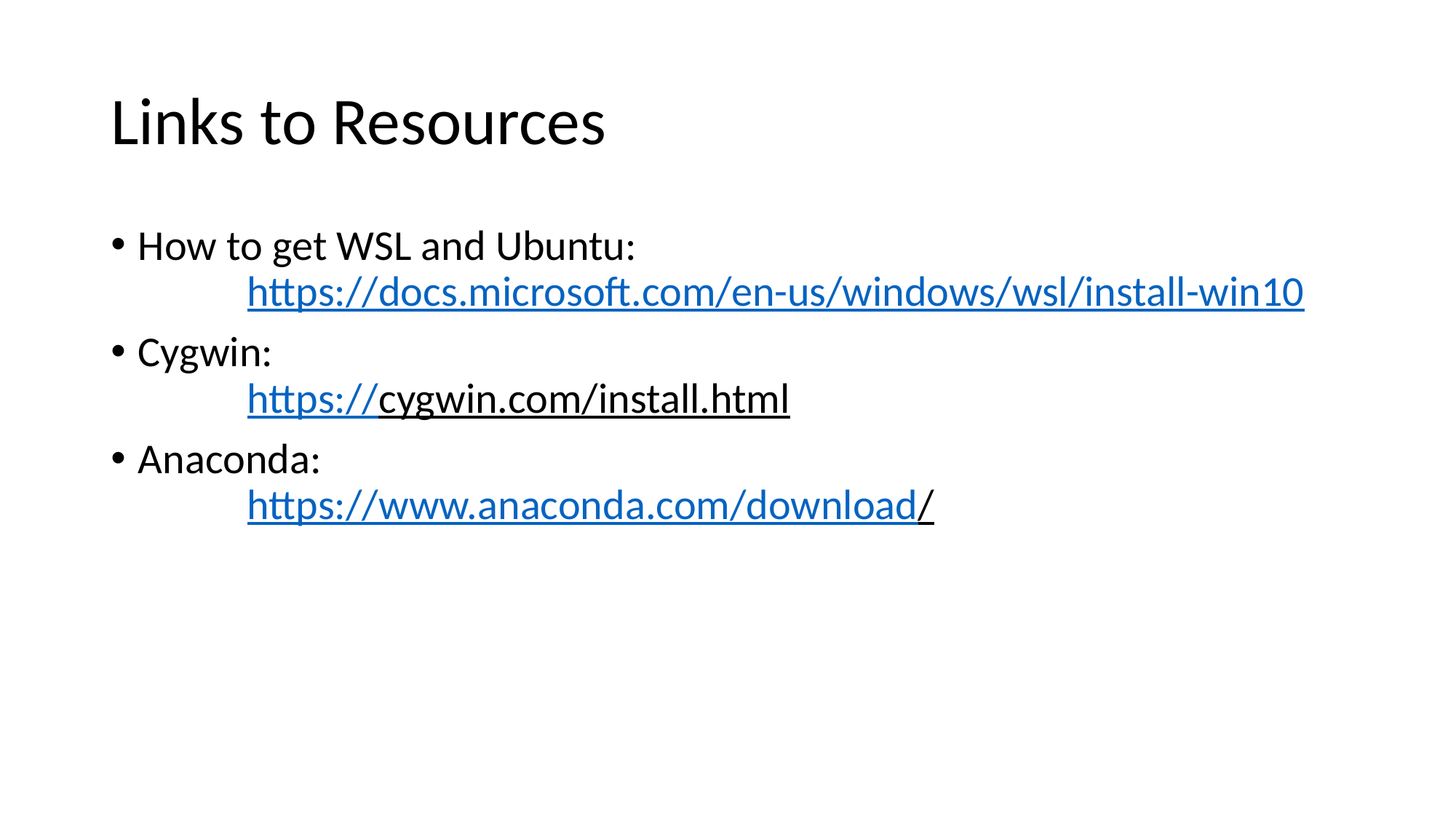

# Links to Resources
How to get WSL and Ubuntu:
	https://docs.microsoft.com/en-us/windows/wsl/install-win10
Cygwin:
	https://cygwin.com/install.html
Anaconda:
	https://www.anaconda.com/download/